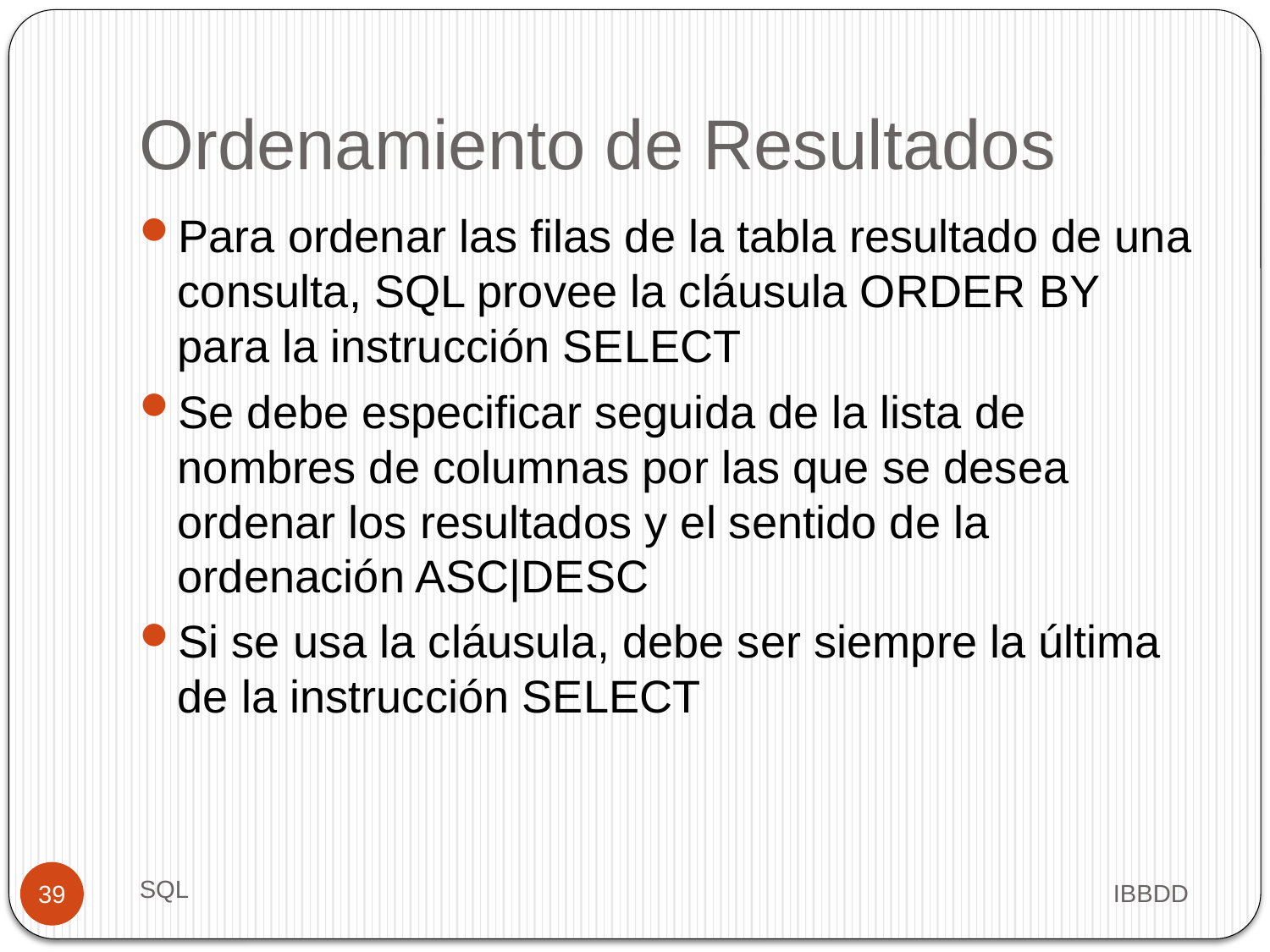

# Ordenamiento de Resultados
Para ordenar las filas de la tabla resultado de una consulta, SQL provee la cláusula ORDER BY para la instrucción SELECT
Se debe especificar seguida de la lista de nombres de columnas por las que se desea ordenar los resultados y el sentido de la ordenación ASC|DESC
Si se usa la cláusula, debe ser siempre la última de la instrucción SELECT
SQL
IBBDD
39